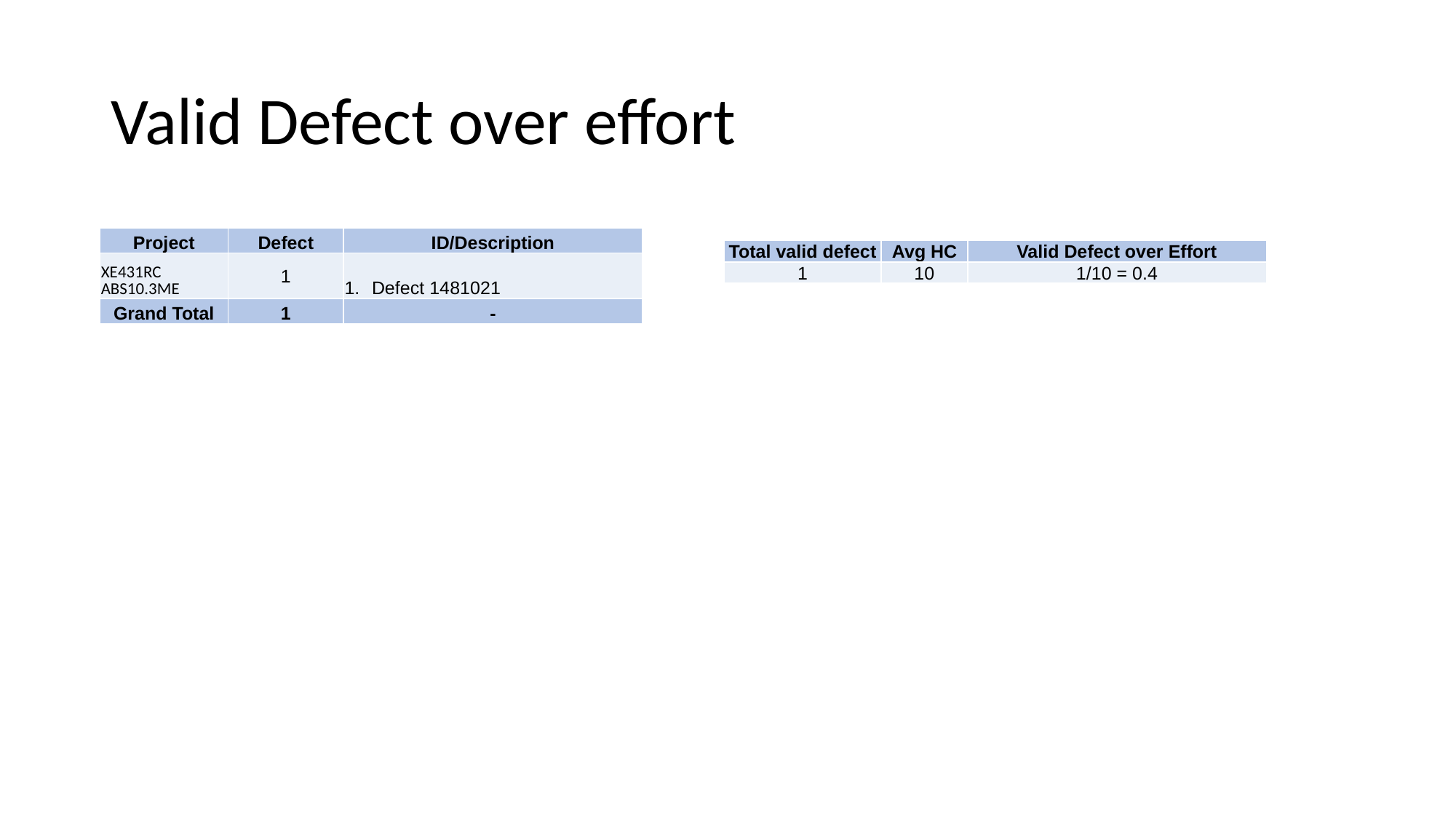

# Valid Defect over effort
| Project | Defect | ID/Description |
| --- | --- | --- |
| XE431RC ABS10.3ME | 1 | Defect 1481021 |
| Grand Total | 1 | - |
| Total valid defect | Avg HC | Valid Defect over Effort |
| --- | --- | --- |
| 1 | 10 | 1/10 = 0.4 |